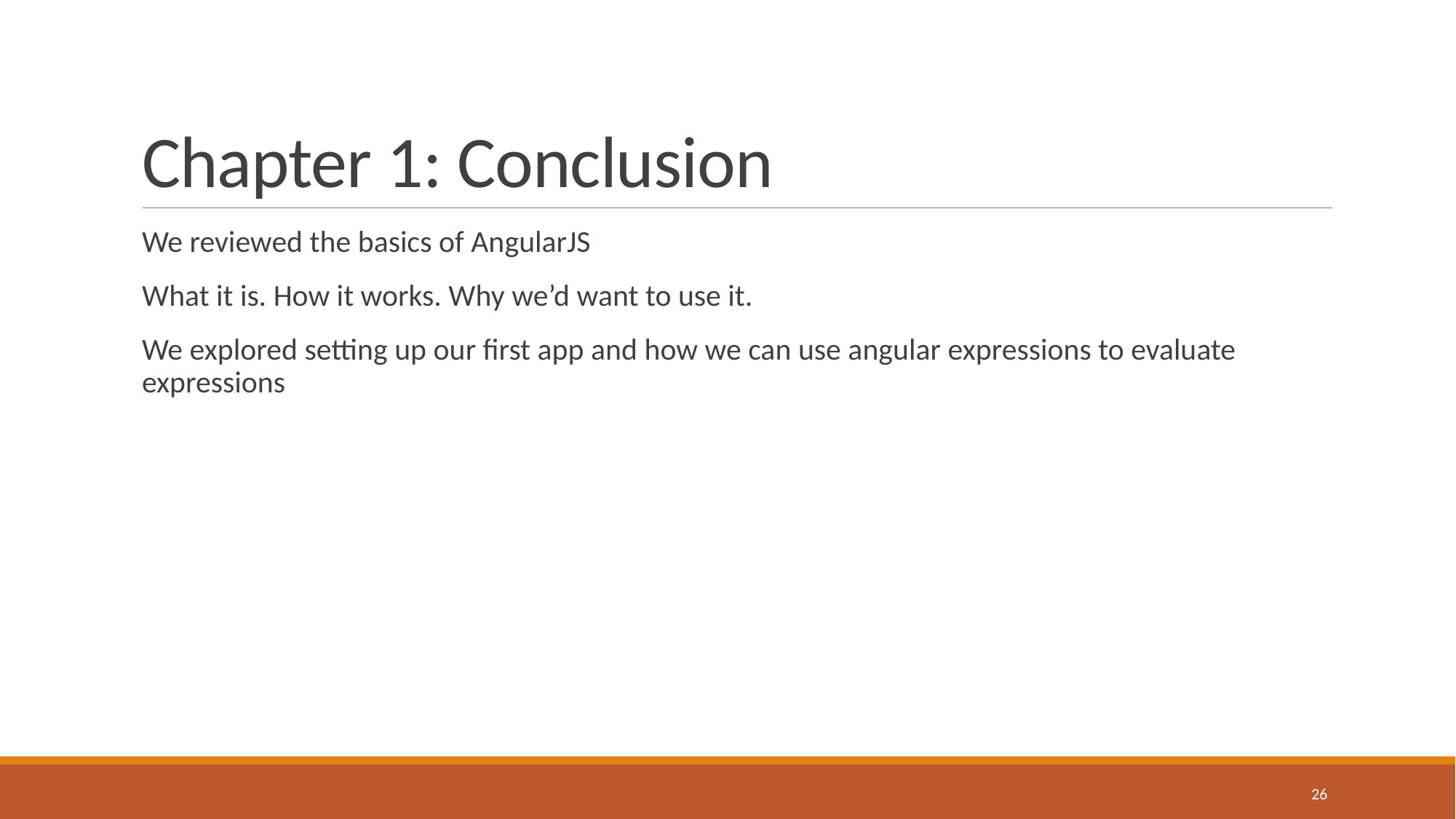

# Chapter 1: Conclusion
We reviewed the basics of AngularJS
What it is. How it works. Why we’d want to use it.
We explored setting up our first app and how we can use angular expressions to evaluate expressions
26